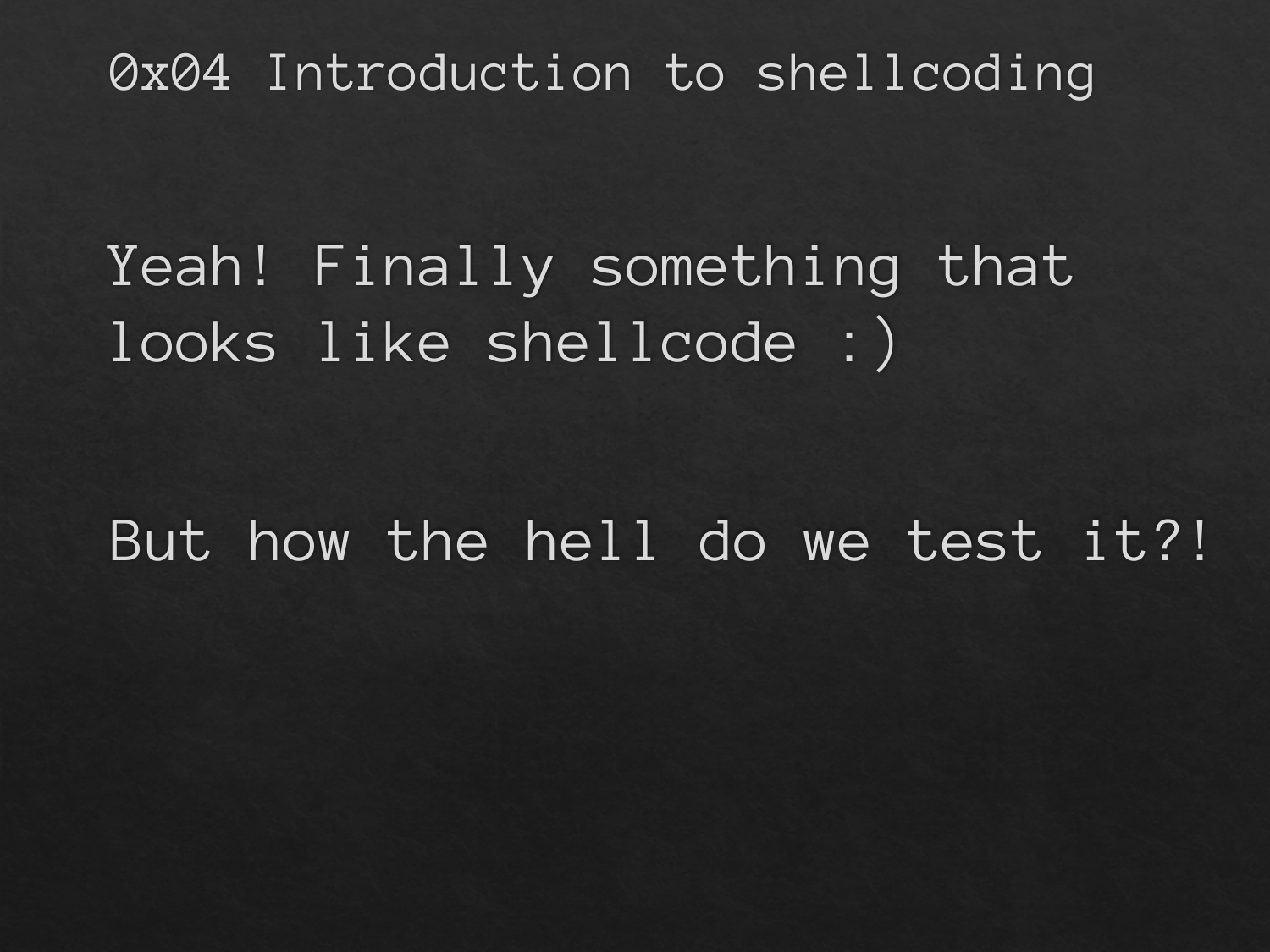

# 0x04 Introduction to shellcoding

Yeah! Finally something that looks like shellcode :)

But how the hell do we test it?!